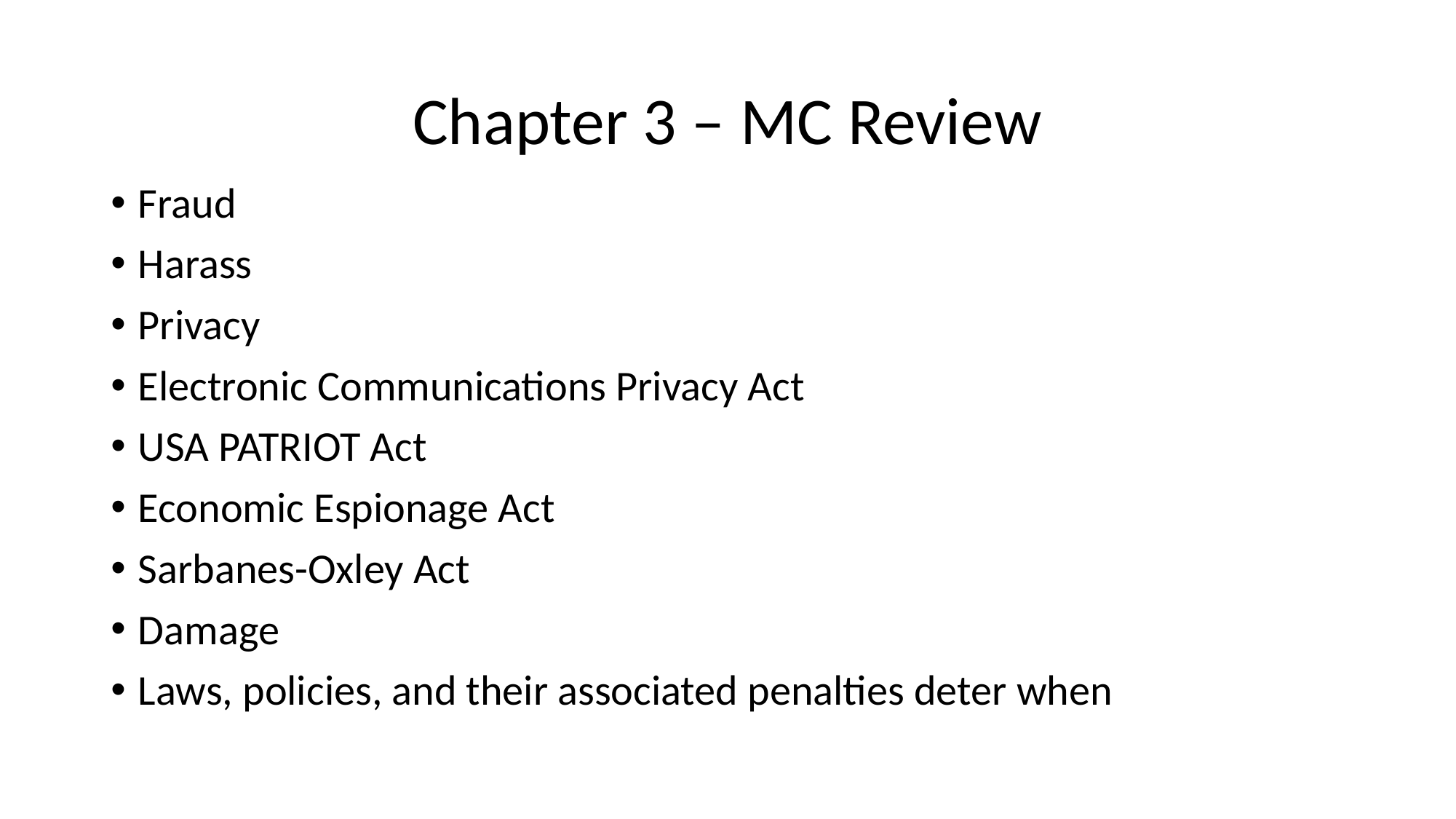

# Chapter 3 – MC Review
Fraud
Harass
Privacy
Electronic Communications Privacy Act
USA PATRIOT Act
Economic Espionage Act
Sarbanes-Oxley Act
Damage
Laws, policies, and their associated penalties deter when